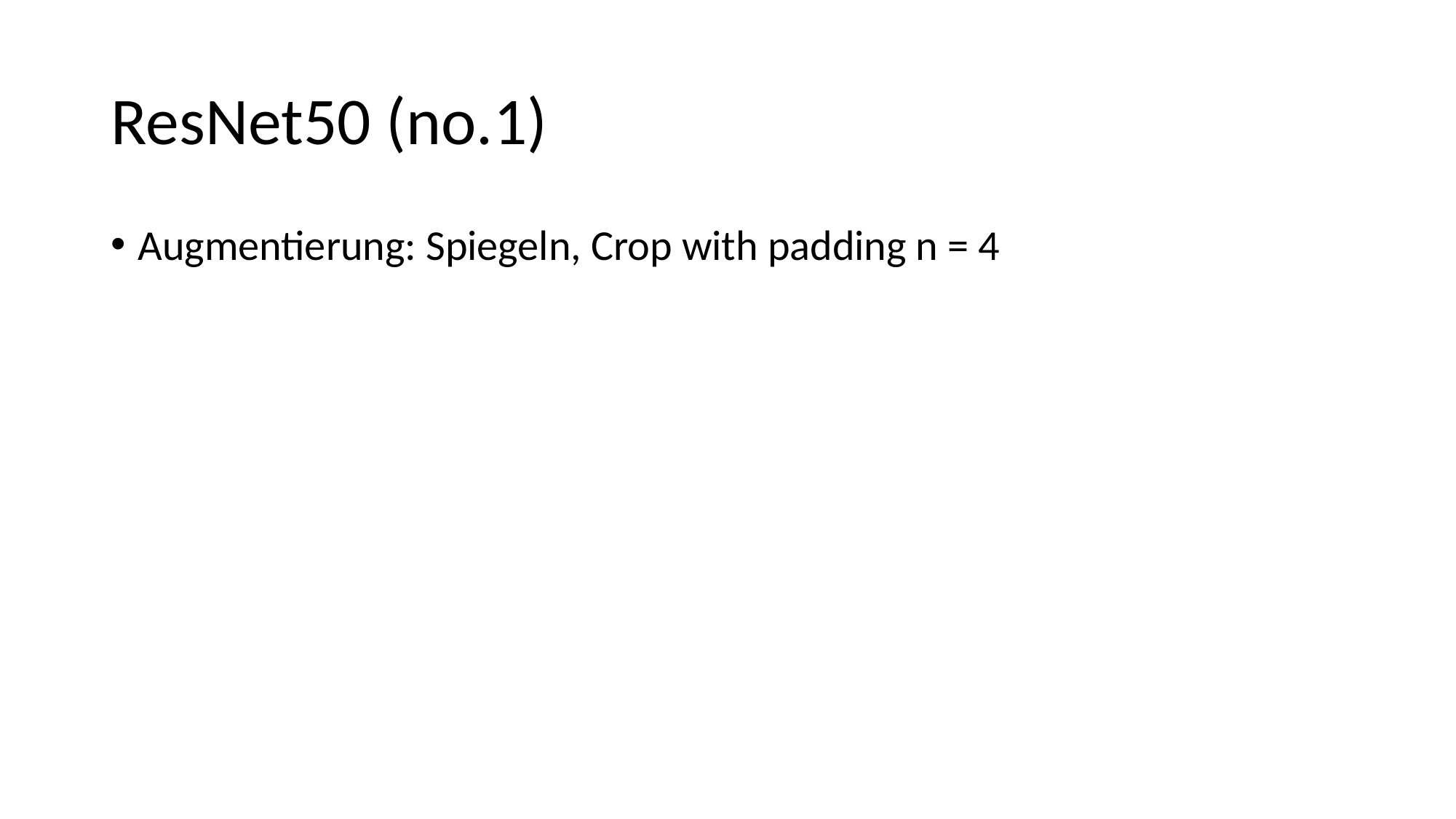

# ResNet50 (no.1)
Augmentierung: Spiegeln, Crop with padding n = 4